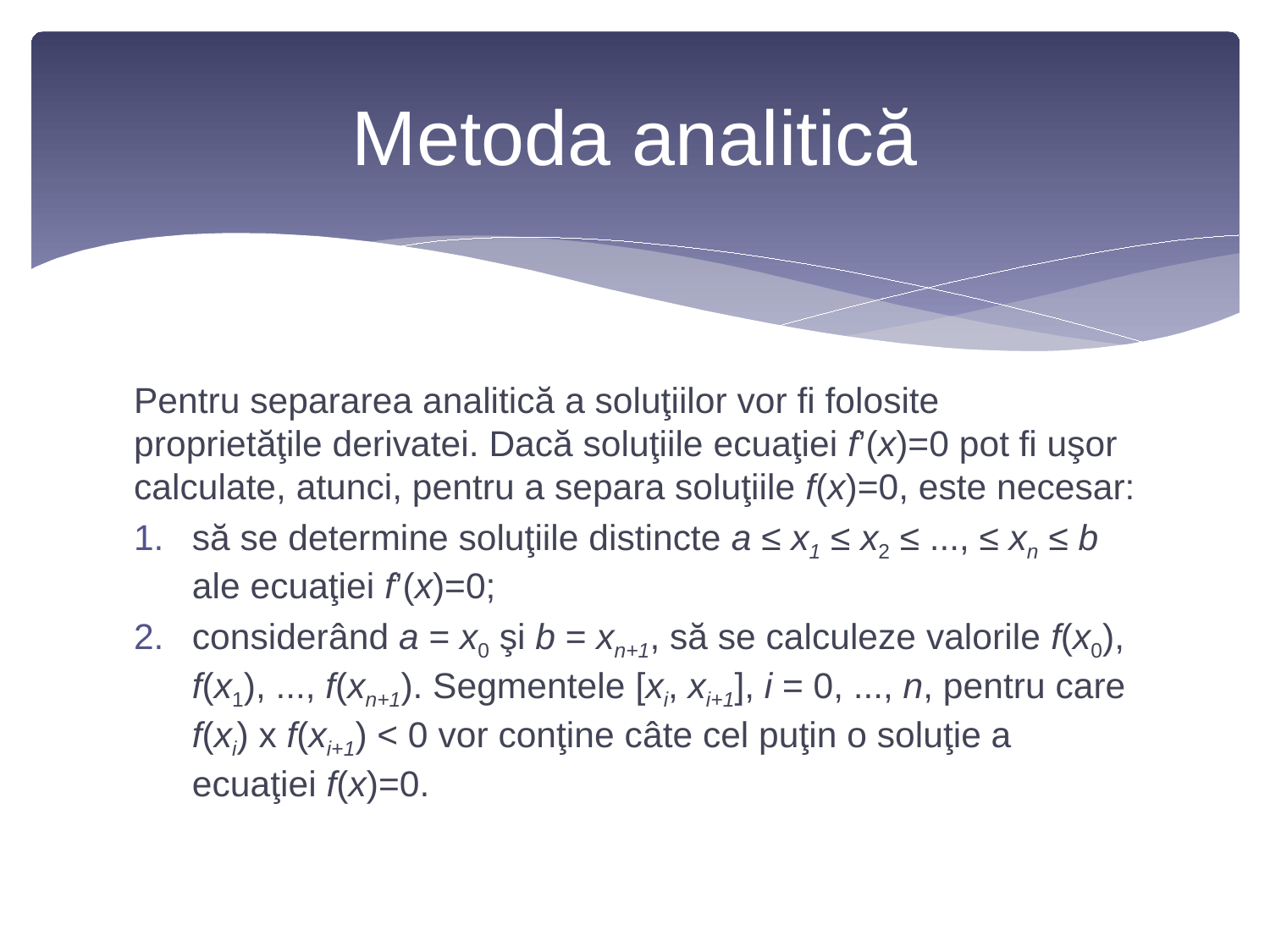

# Metoda analitică
Pentru separarea analitică a soluţiilor vor fi folosite proprietăţile derivatei. Dacă soluţiile ecuaţiei f’(x)=0 pot fi uşor calculate, atunci, pentru a separa soluţiile f(x)=0, este necesar:
să se determine soluţiile distincte a ≤ x1 ≤ x2 ≤ ..., ≤ xn ≤ b ale ecuaţiei f’(x)=0;
considerând a = x0 şi b = xn+1, să se calculeze valorile f(x0), f(x1), ..., f(xn+1). Segmentele [xi, xi+1], i = 0, ..., n, pentru care f(xi) x f(xi+1) < 0 vor conţine câte cel puţin o soluţie a ecuaţiei f(x)=0.